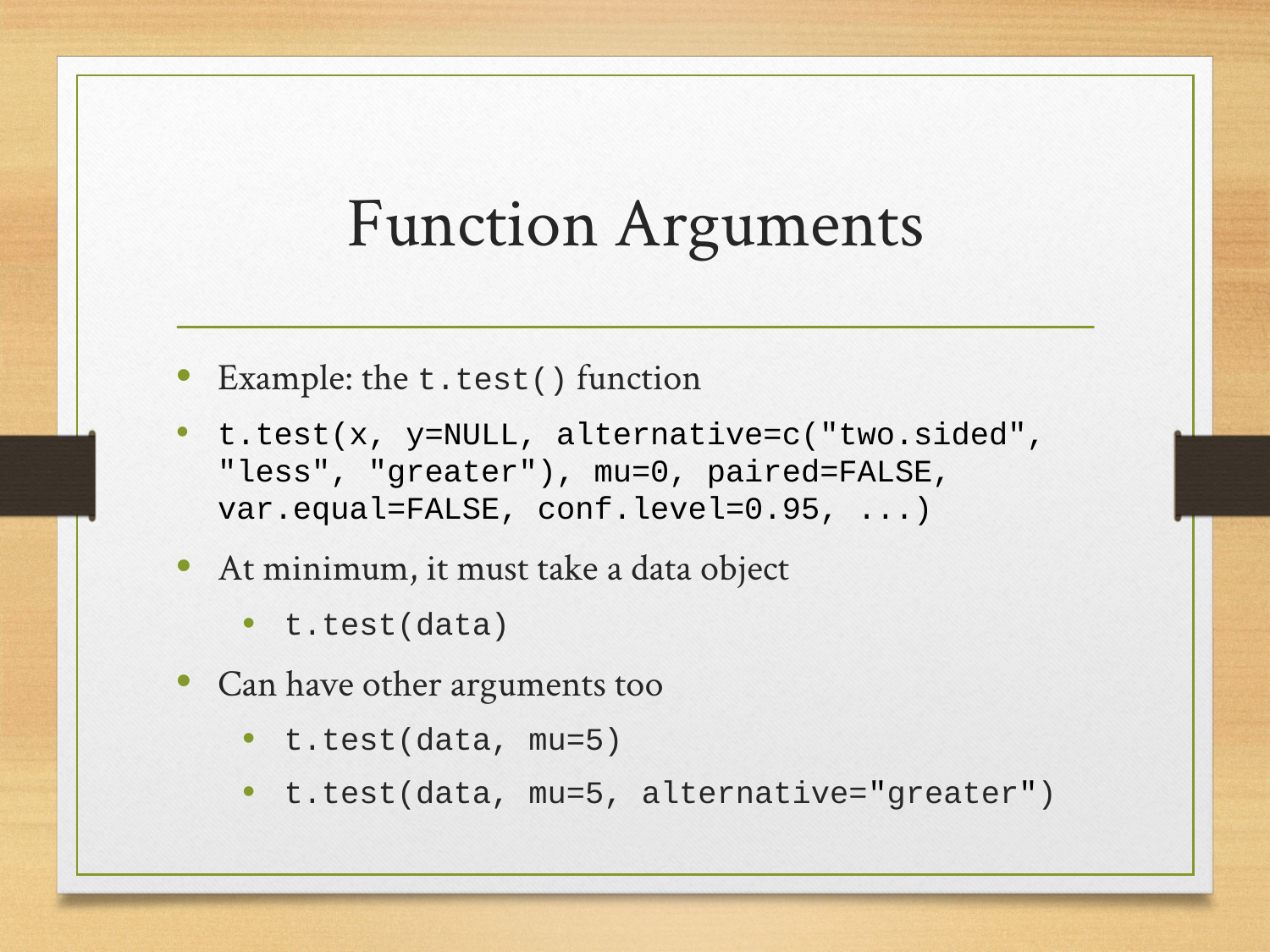

# Function Arguments
Example: the t.test() function
t.test(x, y=NULL, alternative=c("two.sided", "less", "greater"), mu=0, paired=FALSE, var.equal=FALSE, conf.level=0.95, ...)
At minimum, it must take a data object
t.test(data)
Can have other arguments too
t.test(data, mu=5)
t.test(data, mu=5, alternative="greater")